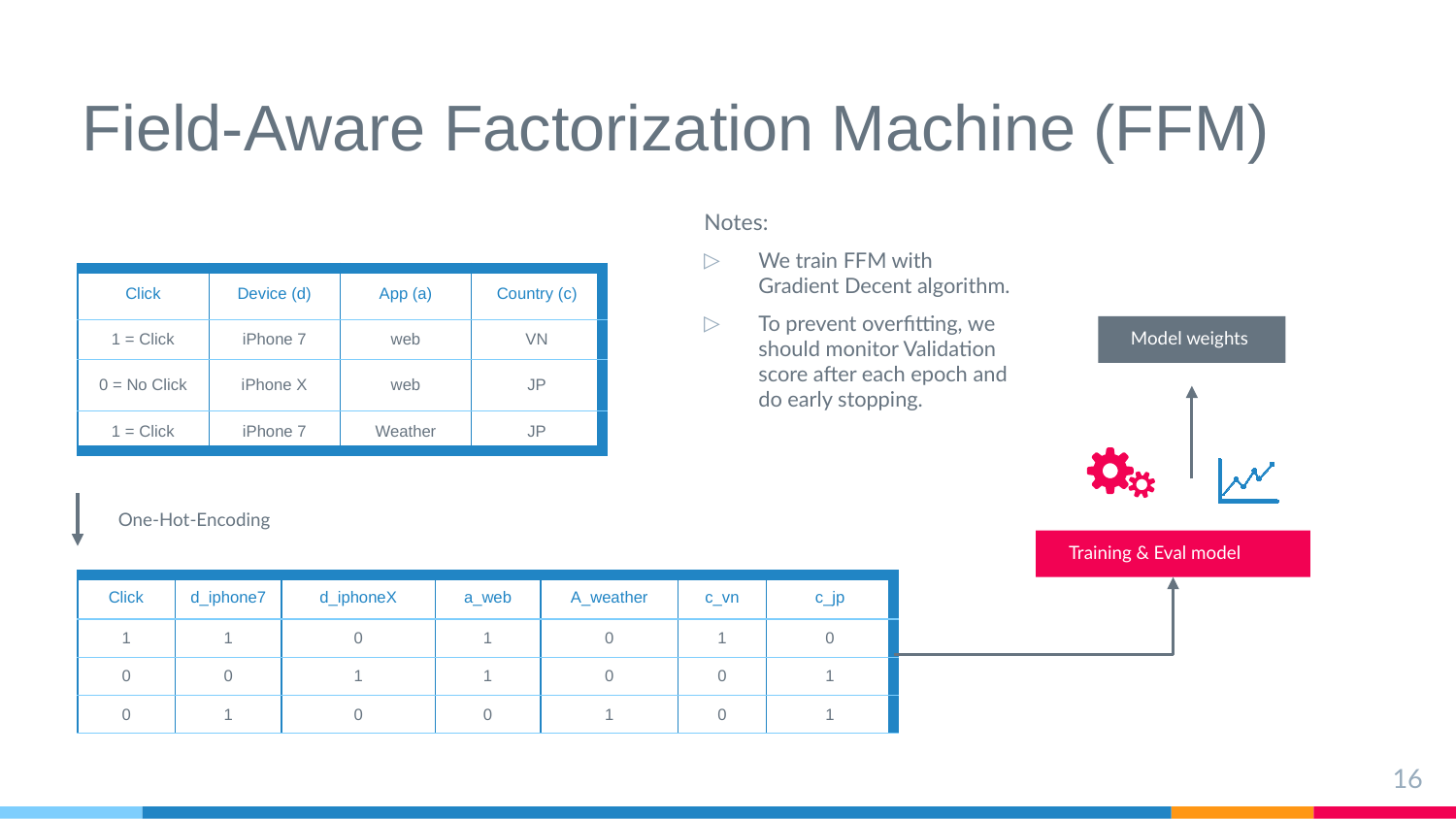

# Field-Aware Factorization Machine (FFM)
Notes:
We train FFM with Gradient Decent algorithm.
To prevent overfitting, we should monitor Validation score after each epoch and do early stopping.

| Click | Device (d) | App (a) | Country (c) |
| --- | --- | --- | --- |
| 1 = Click | iPhone 7 | web | VN |
| 0 = No Click | iPhone X | web | JP |
| 1 = Click | iPhone 7 | Weather | JP |
Model weights

One-Hot-Encoding
Training & Eval model
| Click | d\_iphone7 | d\_iphoneX | a\_web | A\_weather | c\_vn | c\_jp |
| --- | --- | --- | --- | --- | --- | --- |
| 1 | 1 | 0 | 1 | 0 | 1 | 0 |
| 0 | 0 | 1 | 1 | 0 | 0 | 1 |
| 0 | 1 | 0 | 0 | 1 | 0 | 1 |
16